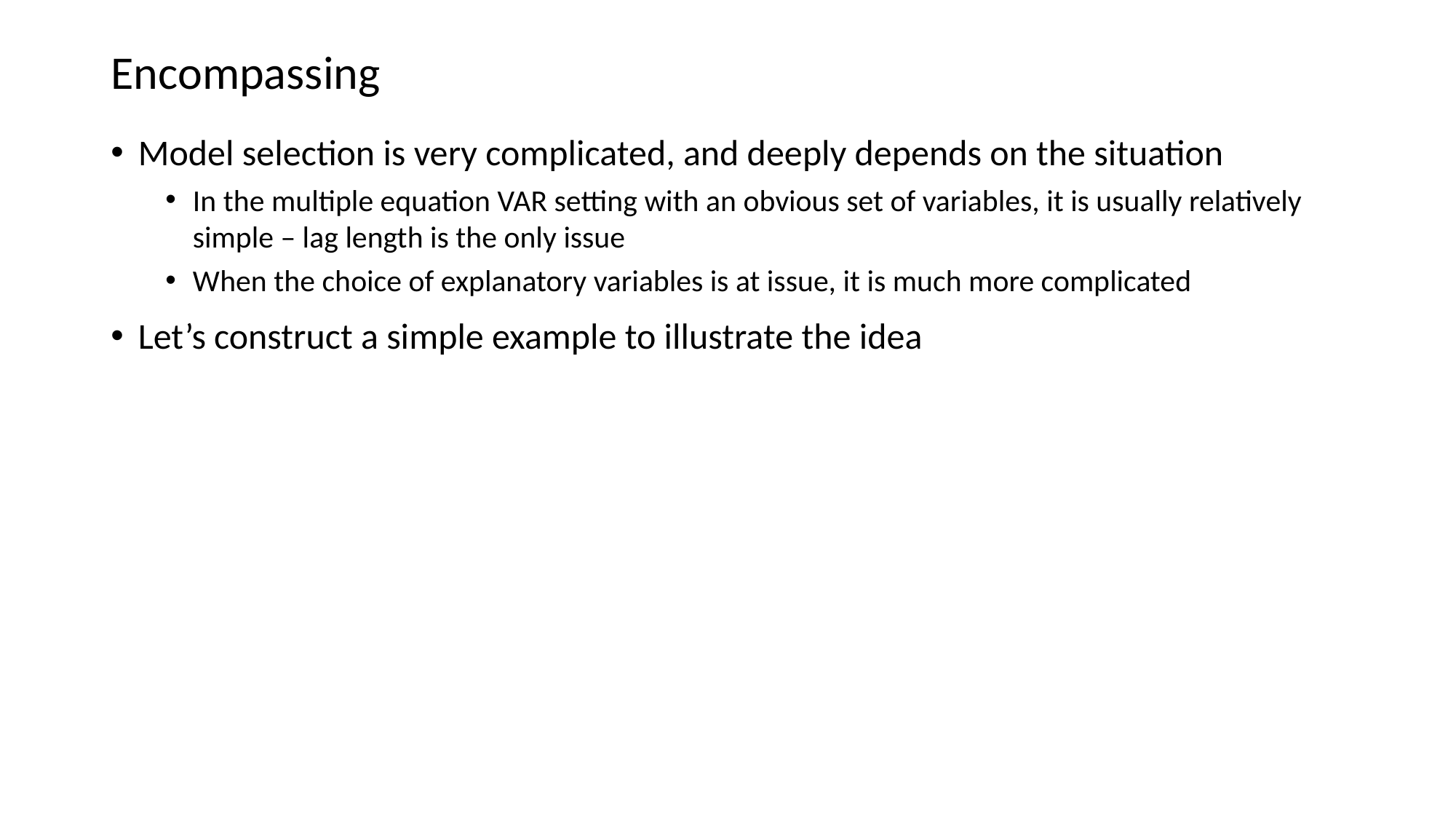

# Encompassing
Model selection is very complicated, and deeply depends on the situation
In the multiple equation VAR setting with an obvious set of variables, it is usually relatively simple – lag length is the only issue
When the choice of explanatory variables is at issue, it is much more complicated
Let’s construct a simple example to illustrate the idea